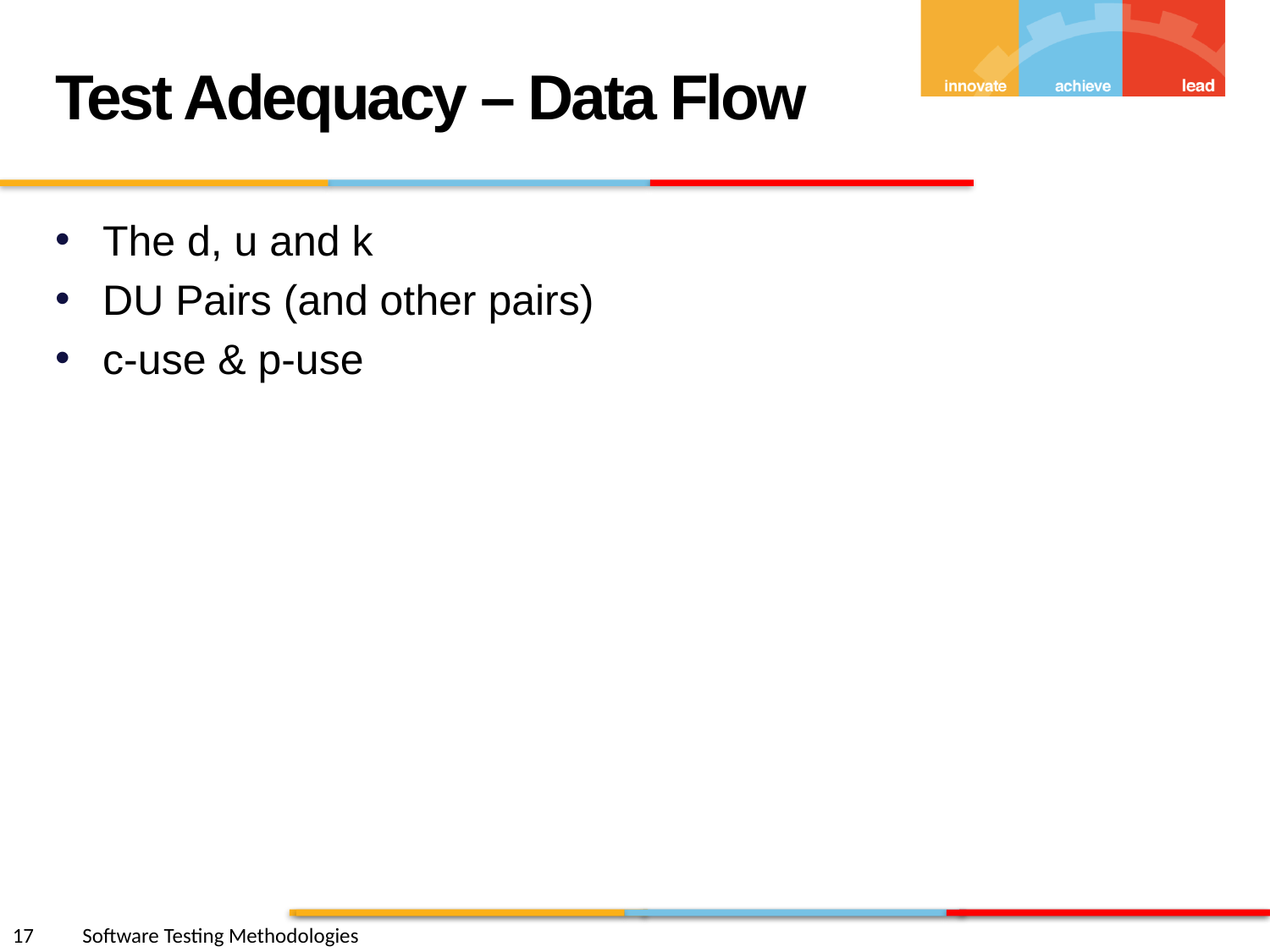

Test Adequacy – Data Flow
The d, u and k
DU Pairs (and other pairs)
c-use & p-use